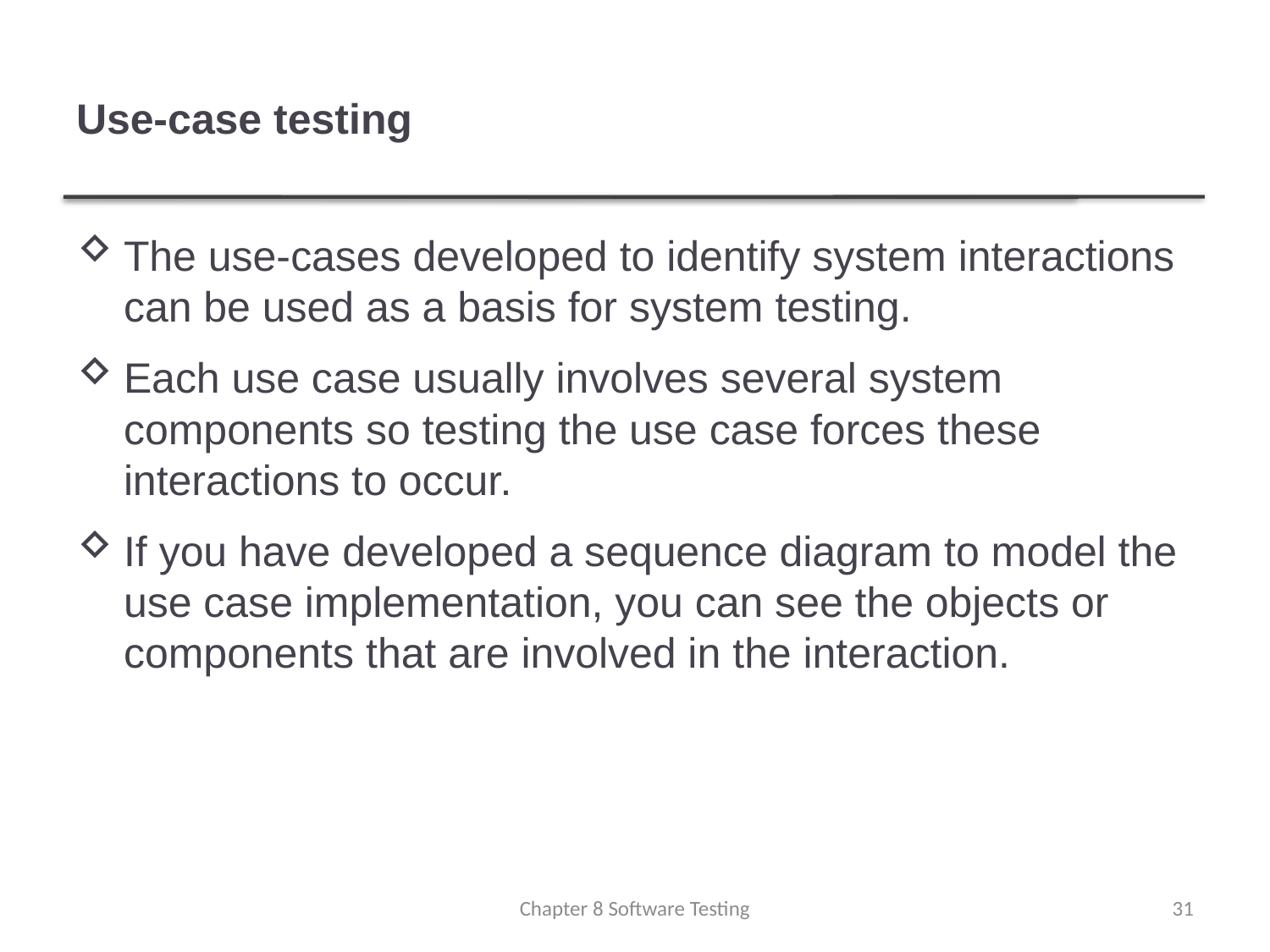

# Use-case testing
The use-cases developed to identify system interactions can be used as a basis for system testing.
Each use case usually involves several system components so testing the use case forces these interactions to occur.
If you have developed a sequence diagram to model the use case implementation, you can see the objects or components that are involved in the interaction.
Chapter 8 Software Testing
31